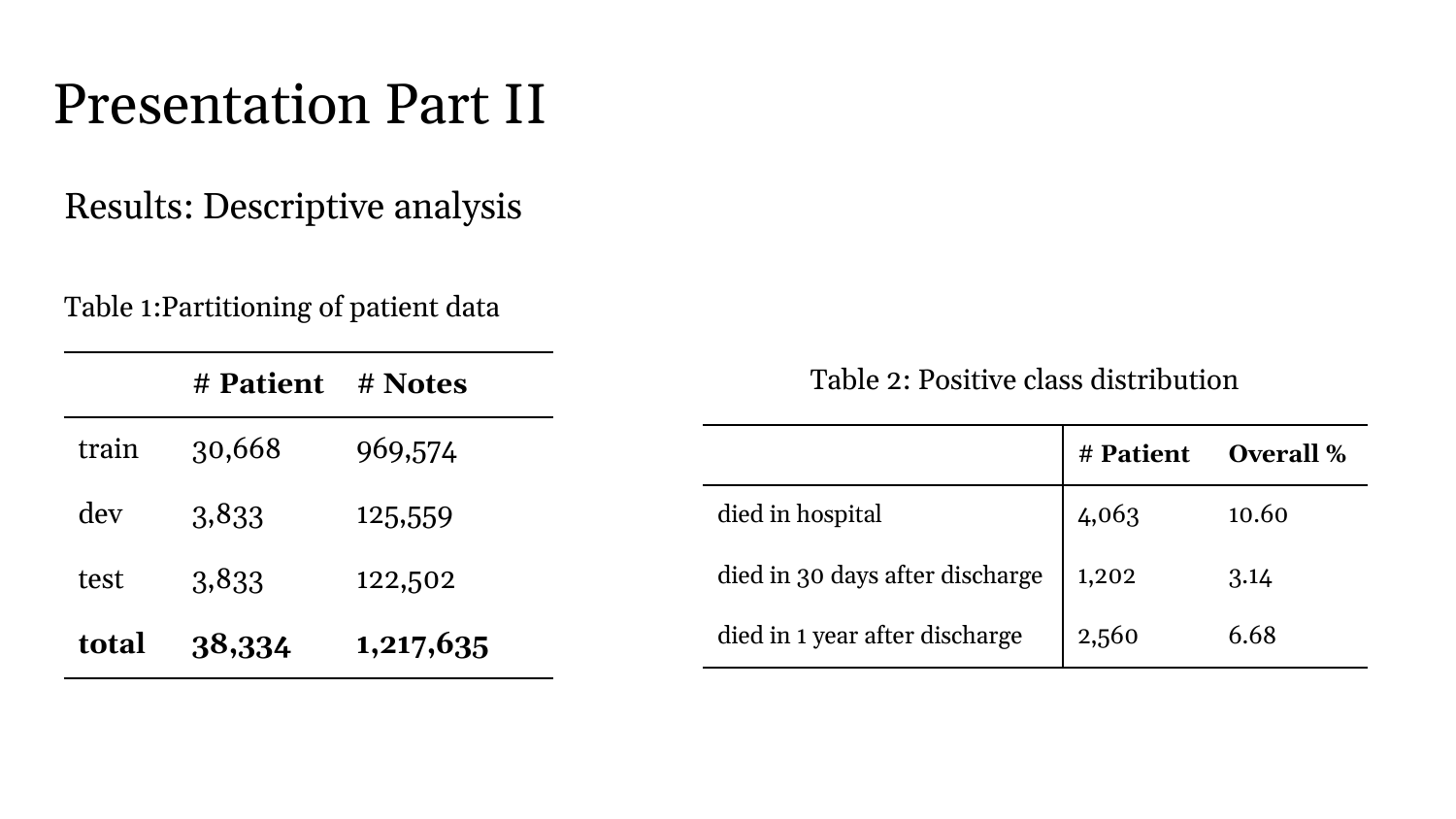

Presentation Part II
# Results: Descriptive analysis
Table 1:Partitioning of patient data
|  | # Patient | # Notes |
| --- | --- | --- |
| train | 30,668 | 969,574 |
| dev | 3,833 | 125,559 |
| test | 3,833 | 122,502 |
| total | 38,334 | 1,217,635 |
Table 2: Positive class distribution
|  | # Patient | Overall % |
| --- | --- | --- |
| died in hospital | 4,063 | 10.60 |
| died in 30 days after discharge | 1,202 | 3.14 |
| died in 1 year after discharge | 2,560 | 6.68 |